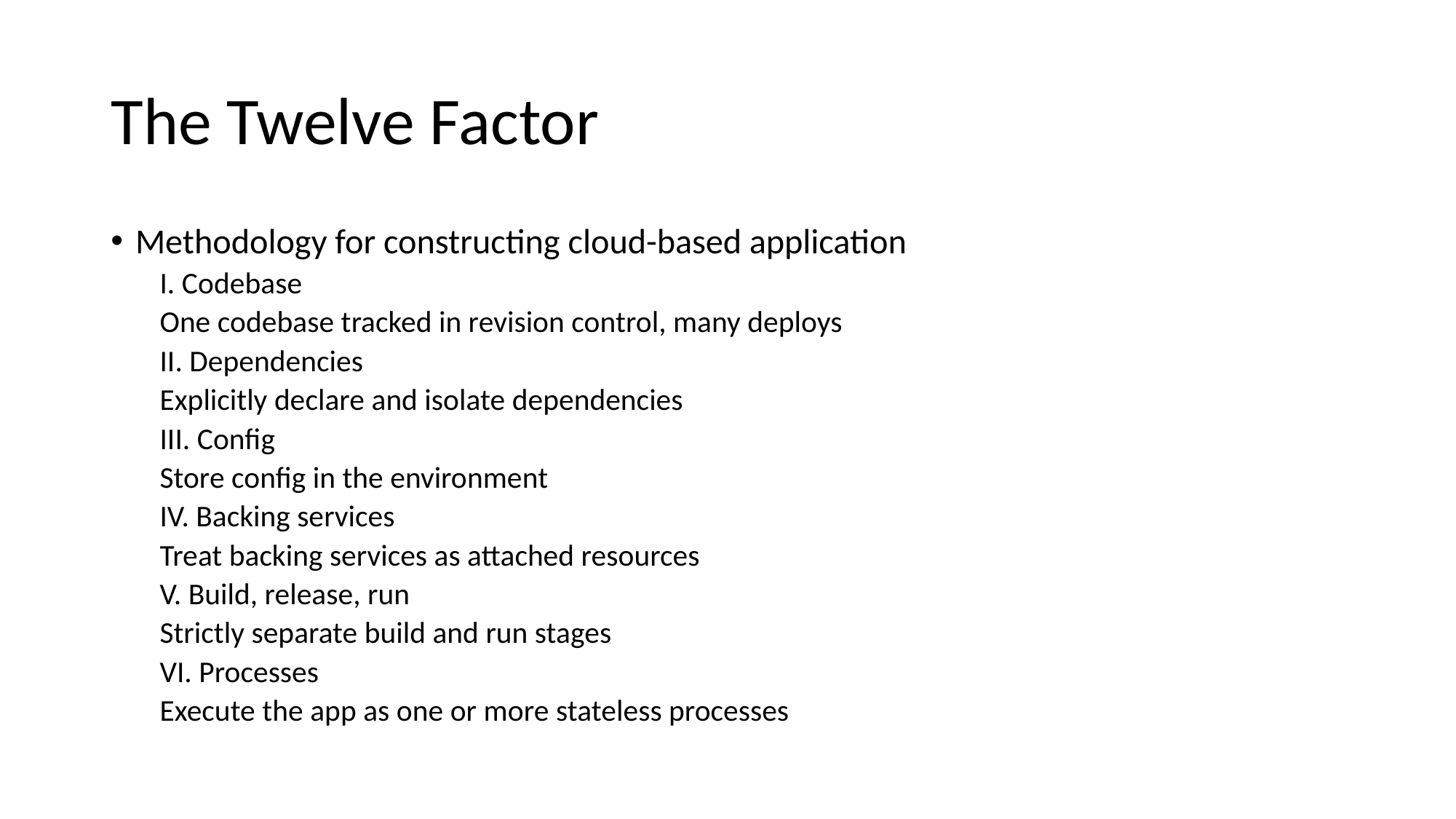

# The Twelve Factor
Methodology for constructing cloud-based application
I. Codebase
	One codebase tracked in revision control, many deploys
II. Dependencies
	Explicitly declare and isolate dependencies
III. Config
	Store config in the environment
IV. Backing services
	Treat backing services as attached resources
V. Build, release, run
	Strictly separate build and run stages
VI. Processes
	Execute the app as one or more stateless processes